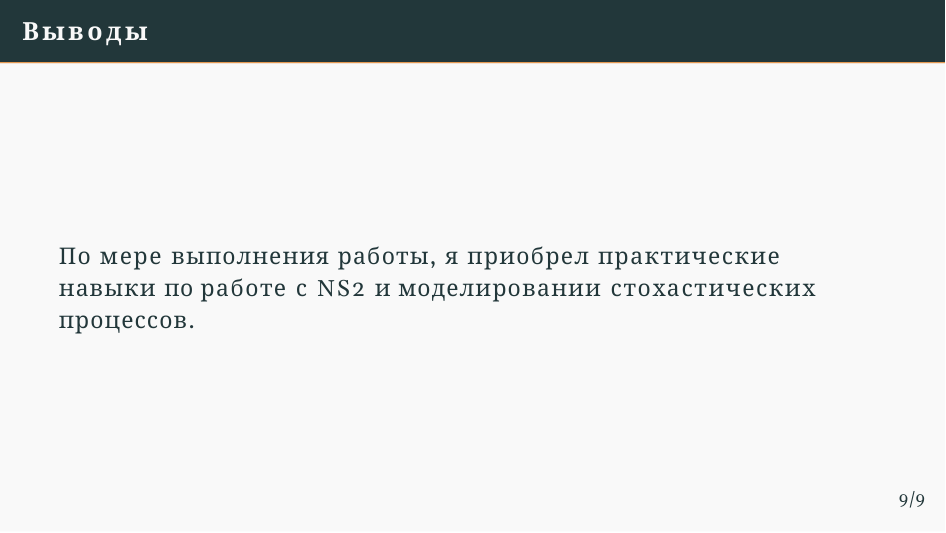

# Выводы

По мере выполнения работы, я приобрел практические навыки по работе с NS2 и моделировании стохастических процессов.
9/9